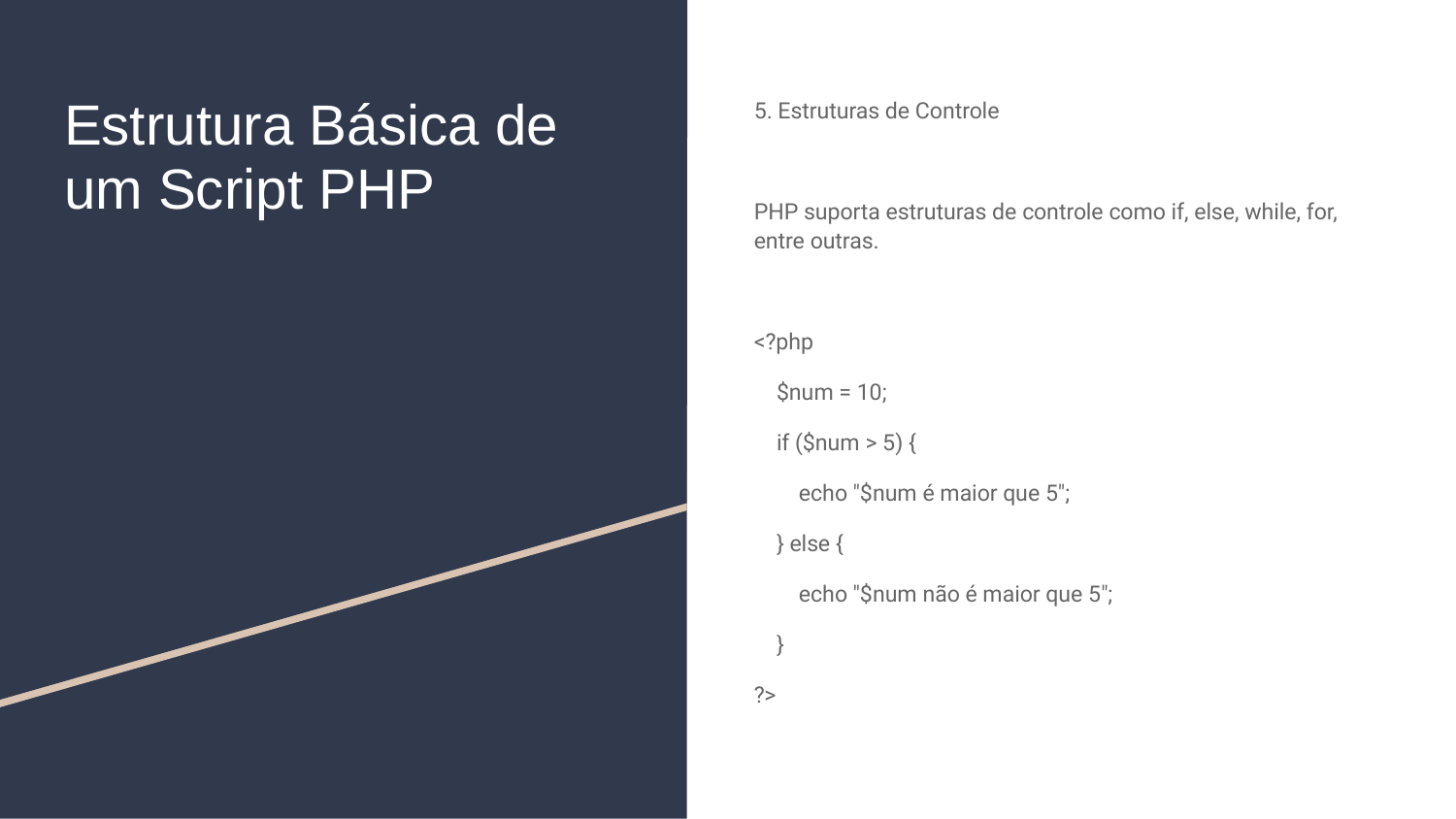

# Estrutura Básica de um Script PHP

5. Estruturas de Controle

PHP suporta estruturas de controle como if, else, while, for, entre outras.

<?php
    $num = 10;
    if ($num > 5) {
        echo "$num é maior que 5";
    } else {
        echo "$num não é maior que 5";
    }
?>